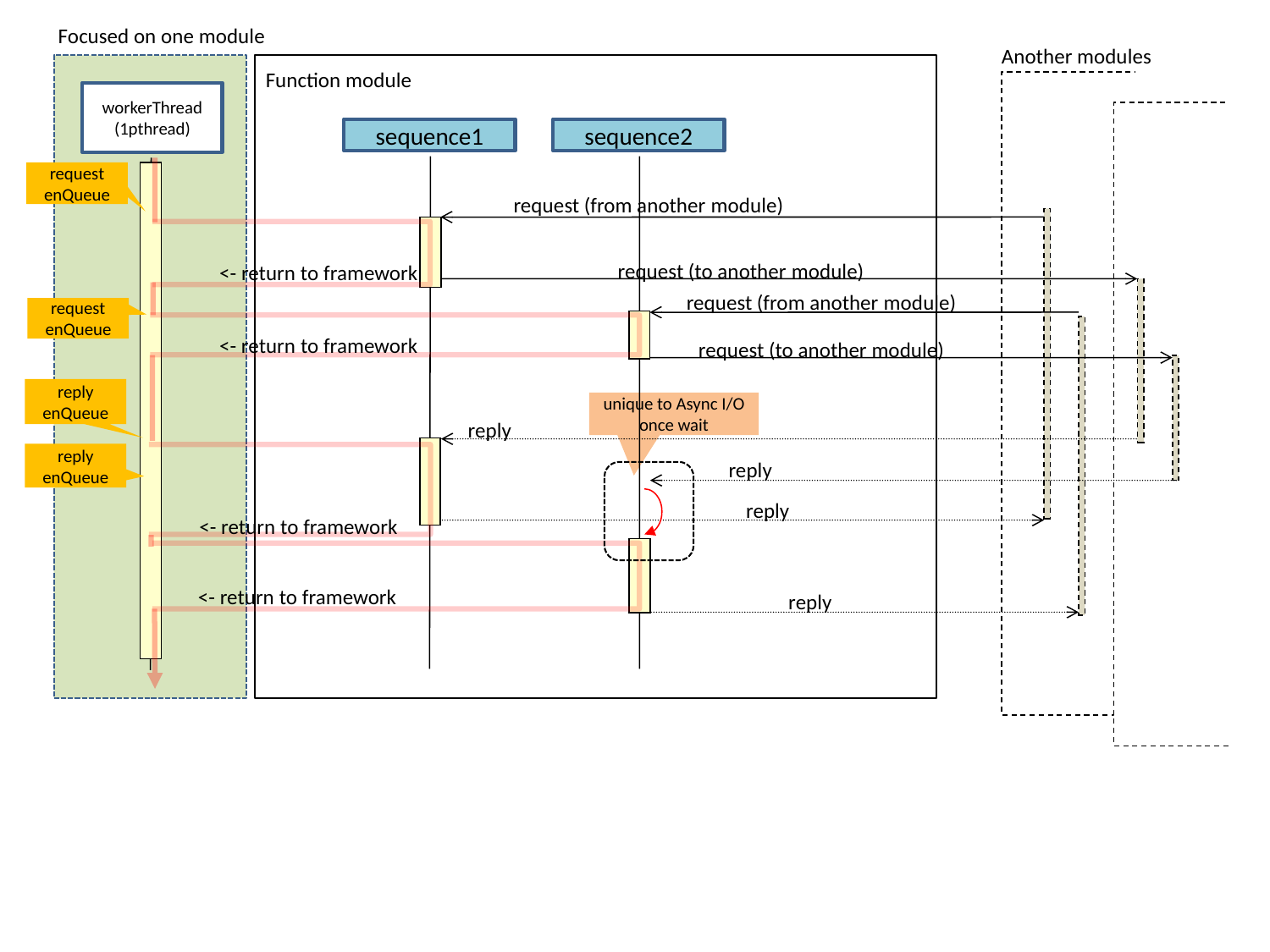

Focused on one module
Another modules

Function module

workerThread
(1pthread)

sequence1
sequence2

request
enQueue
request (from another module)

request (to another module)
<- return to framework

request (from another module)
request
enQueue

<- return to framework
request (to another module)

reply
enQueue
unique to Async I/O
once wait
reply

reply
enQueue

reply

reply
<- return to framework

<- return to framework
reply